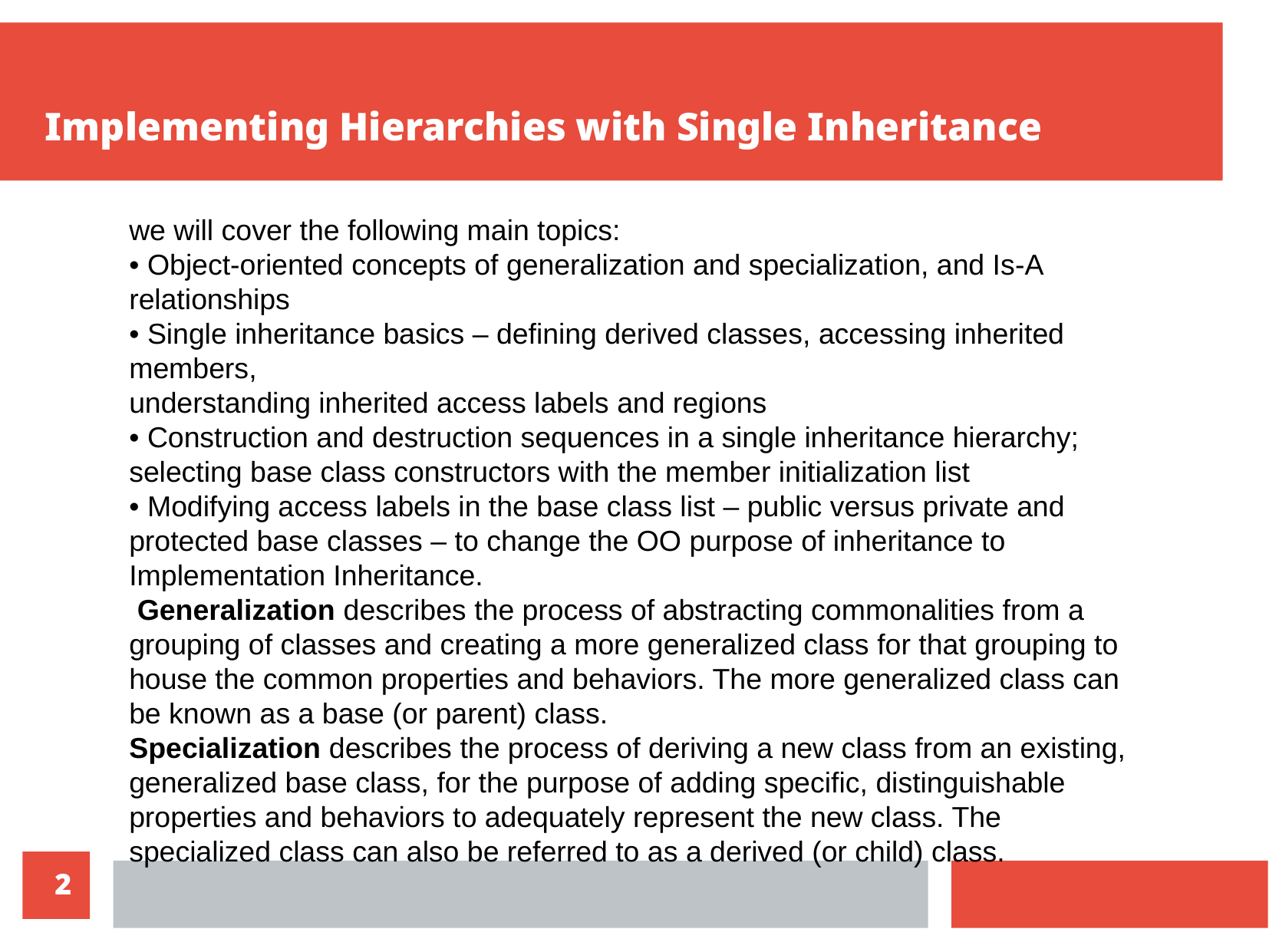

Implementing Hierarchies with Single Inheritance

we will cover the following main topics:
• Object-oriented concepts of generalization and specialization, and Is-A relationships
• Single inheritance basics – defining derived classes, accessing inherited members,
understanding inherited access labels and regions
• Construction and destruction sequences in a single inheritance hierarchy; selecting base class constructors with the member initialization list
• Modifying access labels in the base class list – public versus private and protected base classes – to change the OO purpose of inheritance to Implementation Inheritance.
 Generalization describes the process of abstracting commonalities from a grouping of classes and creating a more generalized class for that grouping to house the common properties and behaviors. The more generalized class can be known as a base (or parent) class.
Specialization describes the process of deriving a new class from an existing, generalized base class, for the purpose of adding specific, distinguishable properties and behaviors to adequately represent the new class. The specialized class can also be referred to as a derived (or child) class.

2